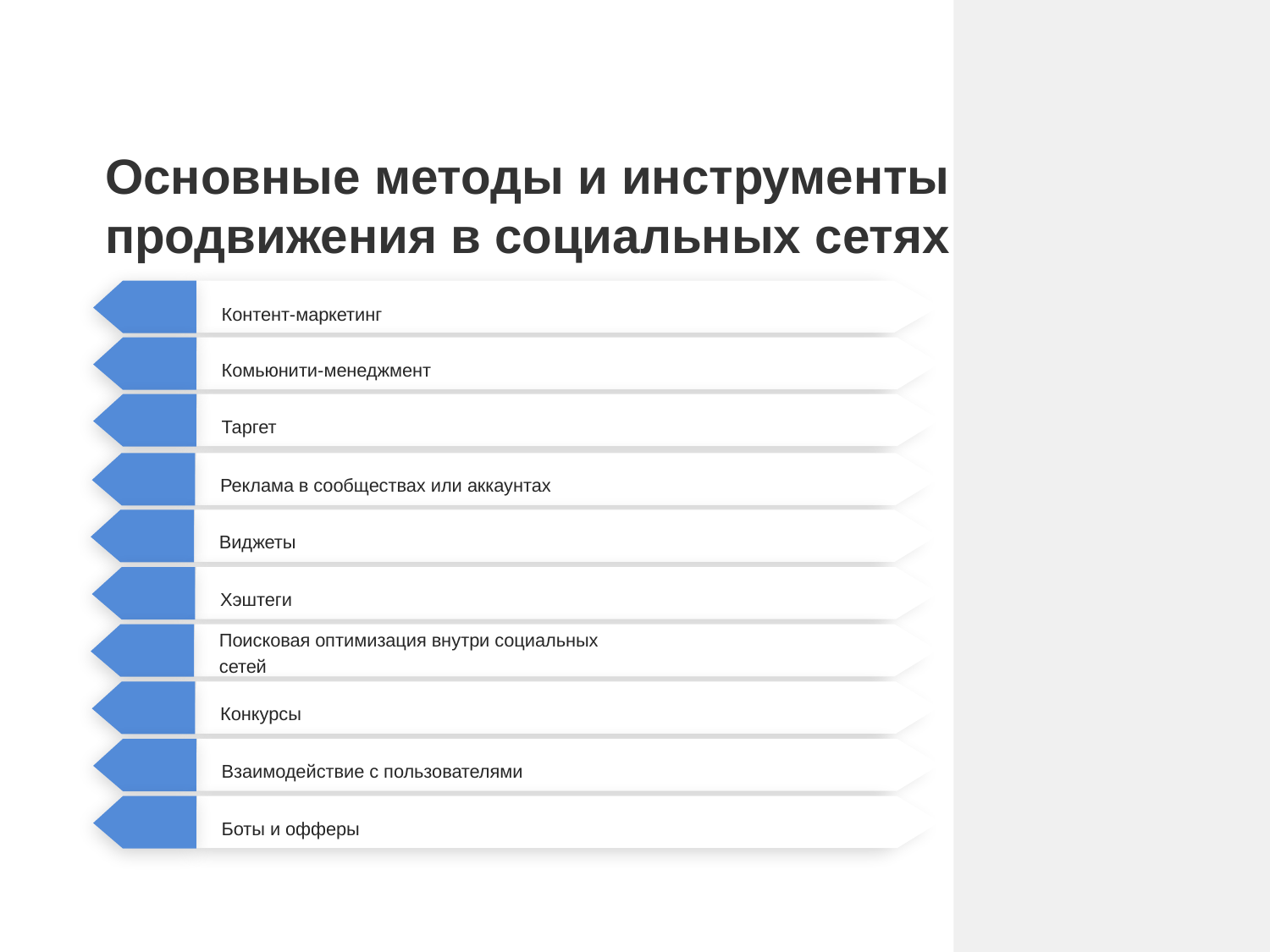

Основные методы и инструменты продвижения в социальных сетях

Контент-маркетинг

Комьюнити-менеджмент

Таргет

Реклама в сообществах или аккаунтах

Виджеты

Хэштеги

Поисковая оптимизация внутри социальных сетей

Конкурсы

Взаимодействие с пользователями

Боты и офферы